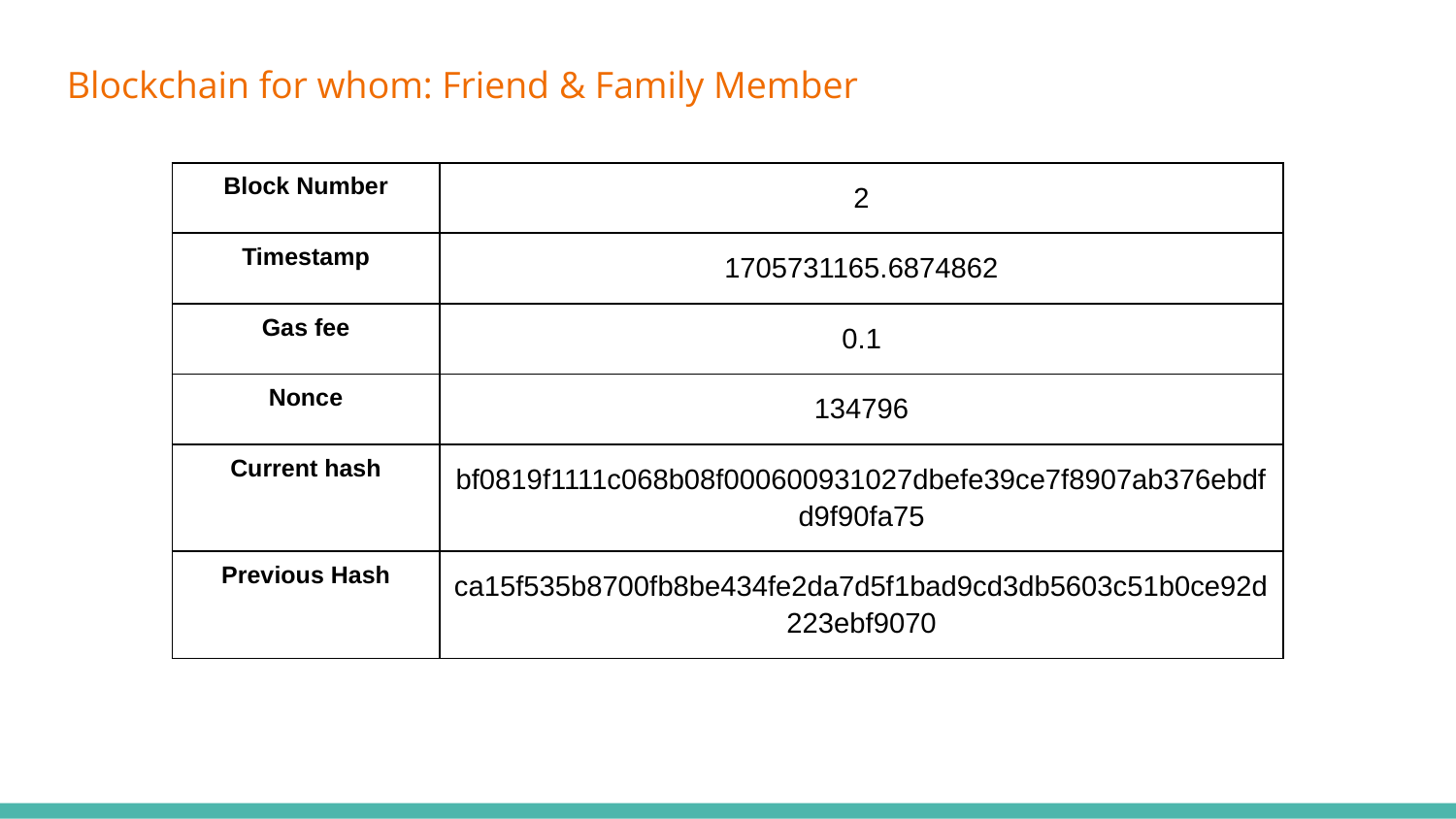

Blockchain for whom: Friend & Family Member
| Block Number | 2 |
| --- | --- |
| Timestamp | 1705731165.6874862 |
| Gas fee | 0.1 |
| Nonce | 134796 |
| Current hash | bf0819f1111c068b08f000600931027dbefe39ce7f8907ab376ebdfd9f90fa75 |
| Previous Hash | ca15f535b8700fb8be434fe2da7d5f1bad9cd3db5603c51b0ce92d223ebf9070 |